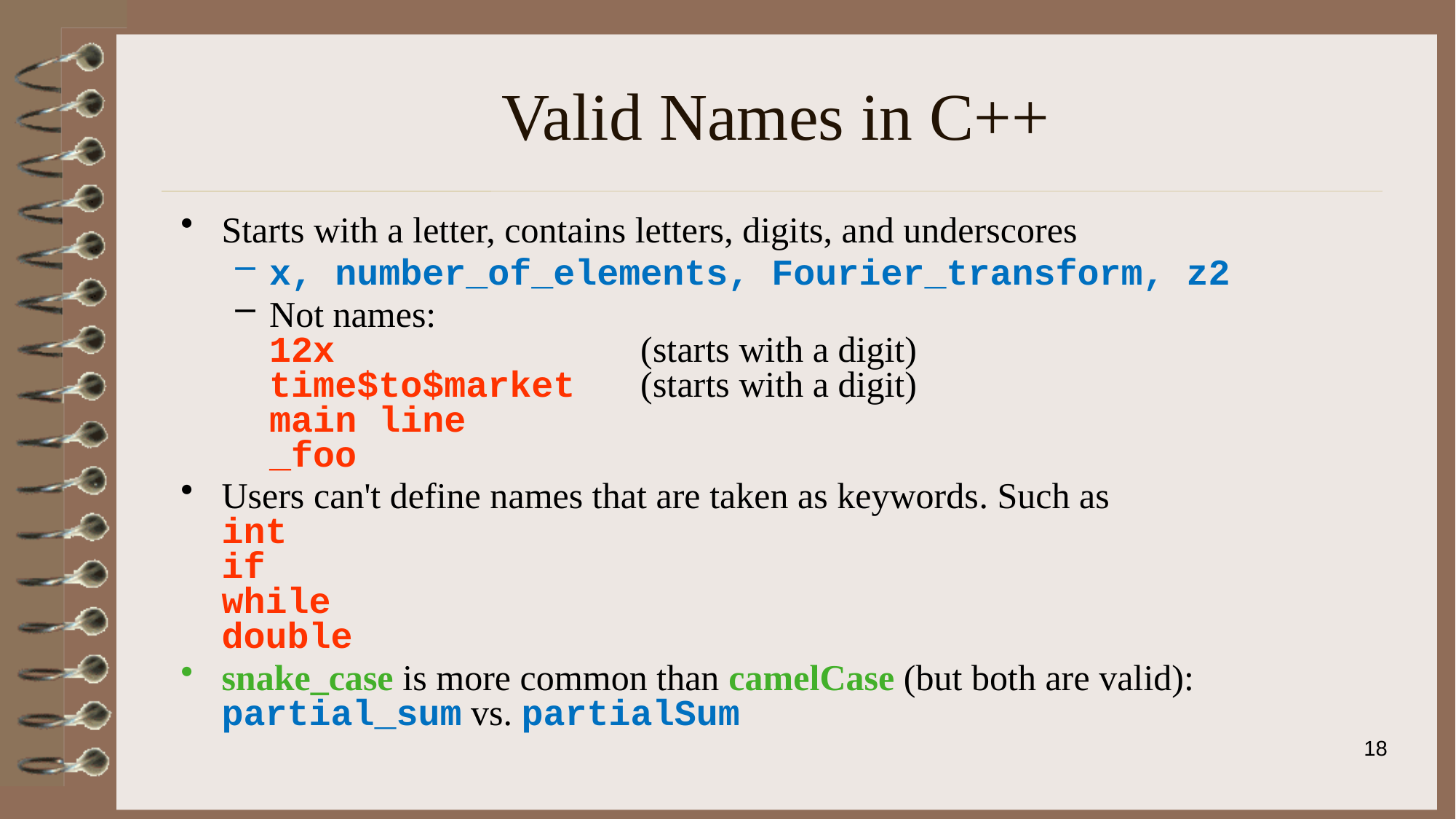

# Valid Names in C++
Starts with a letter, contains letters, digits, and underscores
x, number_of_elements, Fourier_transform, z2
Not names:
12x              (starts with a digit)
time$to$market   (starts with a digit)
main line
_foo
Users can't define names that are taken as keywords. Such as
int
if
while
double
snake_case is more common than camelCase (but both are valid):
partial_sum vs. partialSum
18